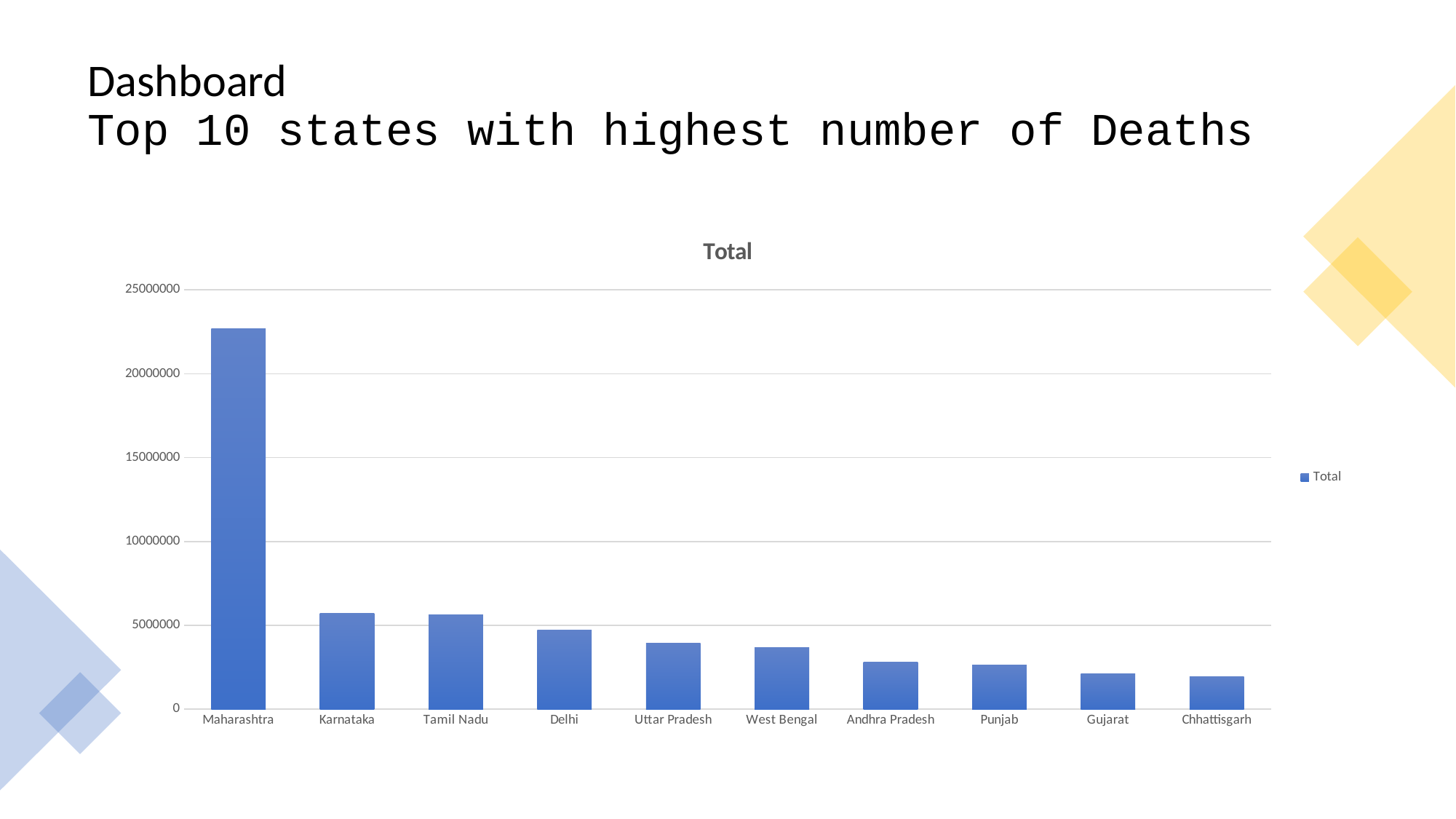

# Dashboard Top 10 states with highest number of Deaths

### Chart:

| Category | Total |
|---|---|
| Maharashtra | 22665169.0 |
| Karnataka | 5723143.0 |
| Tamil Nadu | 5608369.0 |
| Delhi | 4717732.0 |
| Uttar Pradesh | 3938519.0 |
| West Bengal | 3683145.0 |
| Andhra Pradesh | 2817970.0 |
| Punjab | 2638818.0 |
| Gujarat | 2128759.0 |
| Chhattisgarh | 1942099.0 |